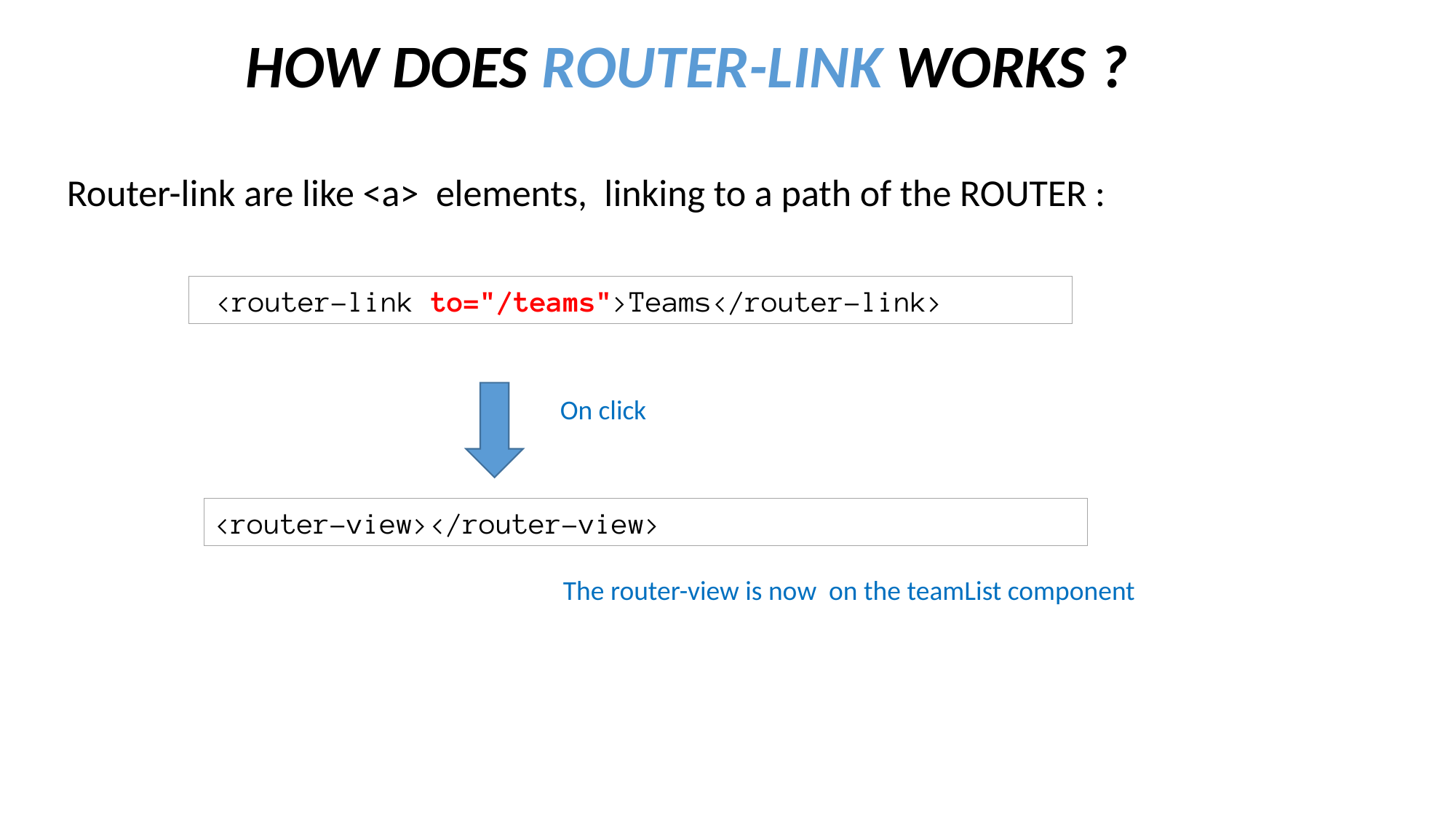

HOW DOES ROUTER-LINK WORKS ?
Router-link are like <a>  elements,  linking to a path of the ROUTER :
 <router-link to="/teams">Teams</router-link>

On click
<router-view></router-view>
The router-view is now  on the teamList component